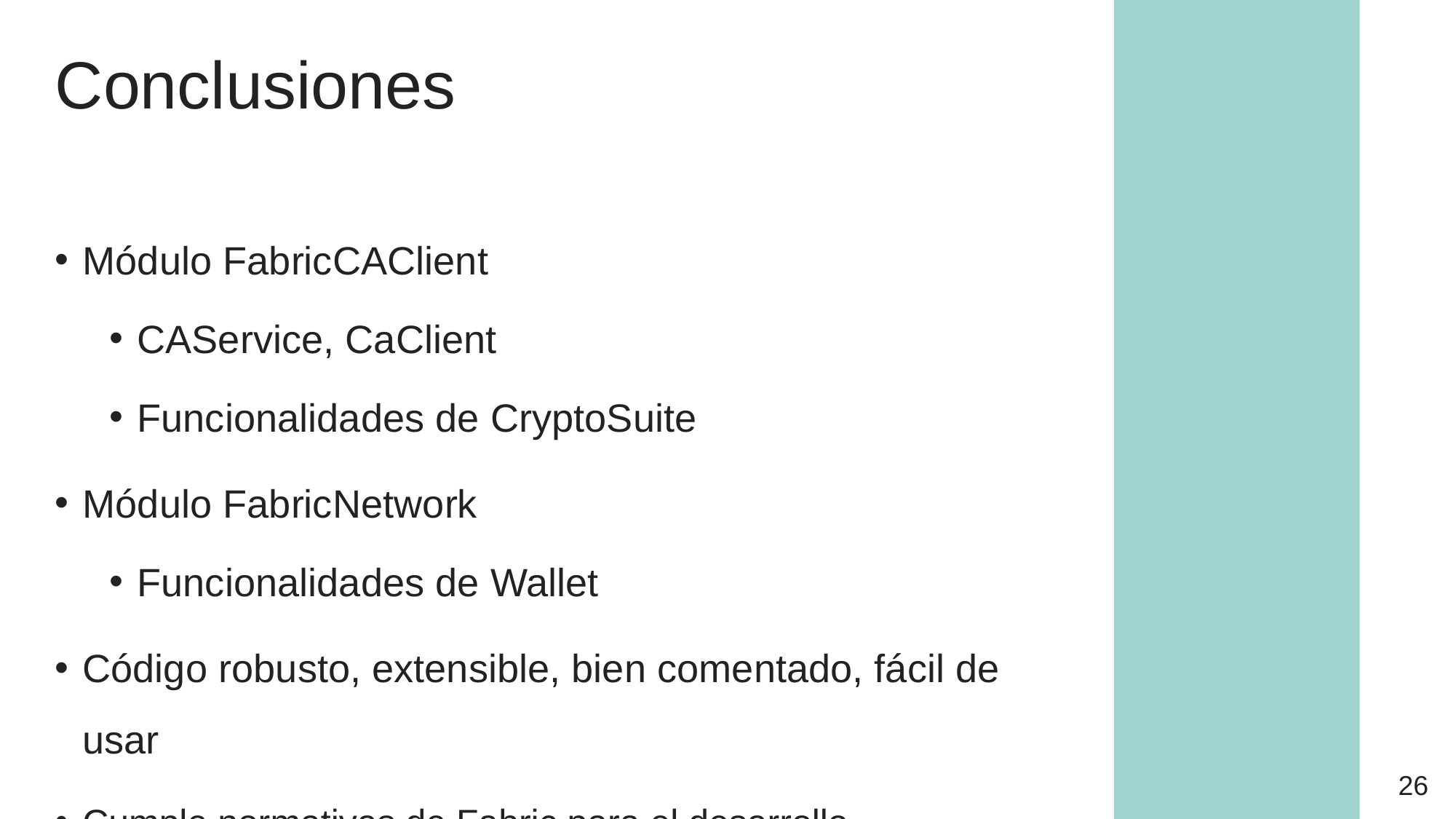

Conclusiones
Módulo FabricCAClient
CAService, CaClient
Funcionalidades de CryptoSuite
Módulo FabricNetwork
Funcionalidades de Wallet
Código robusto, extensible, bien comentado, fácil de usar
Cumple normativas de Fabric para el desarrollo
26